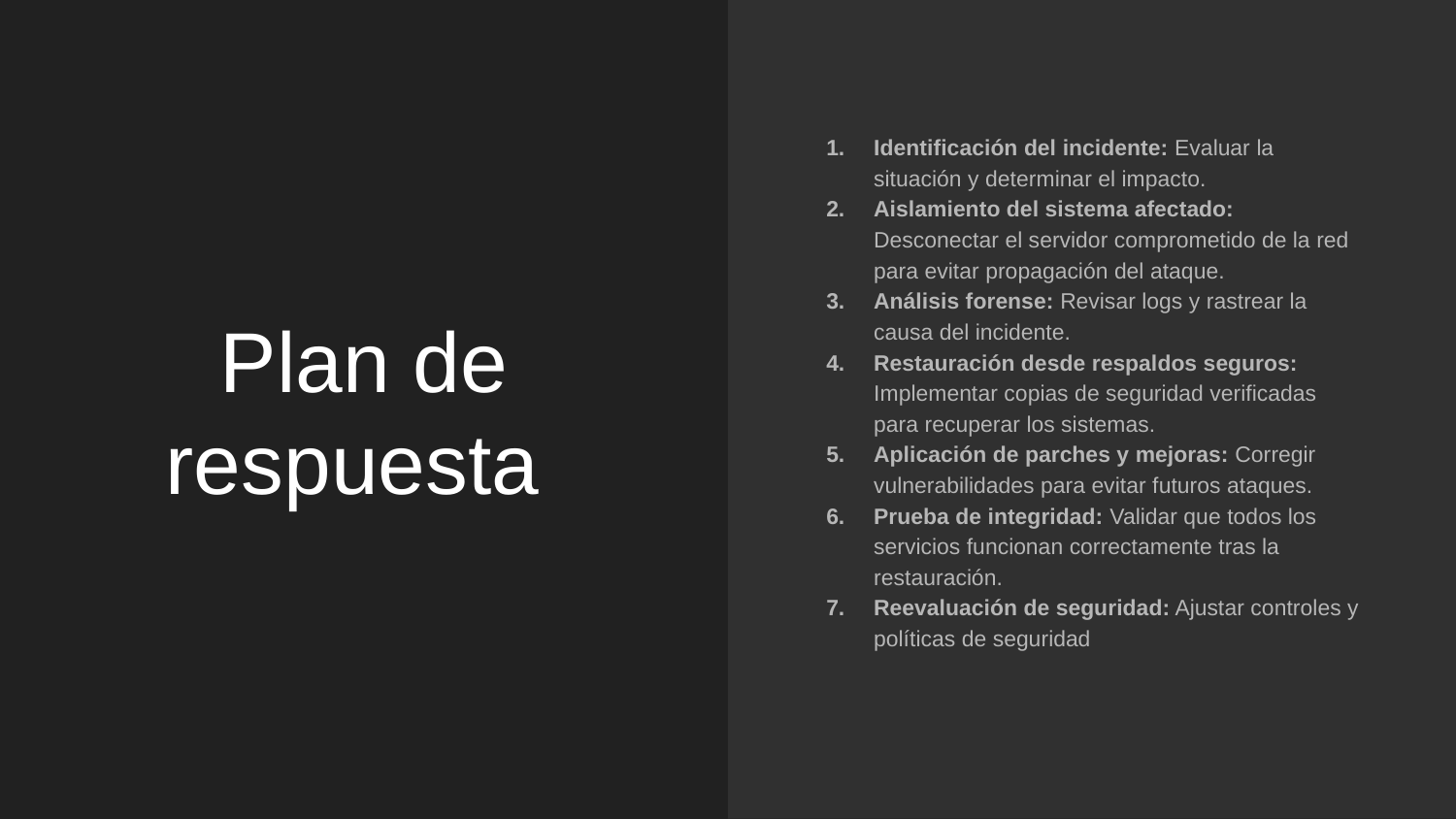

Identificación del incidente: Evaluar la situación y determinar el impacto.
Aislamiento del sistema afectado: Desconectar el servidor comprometido de la red para evitar propagación del ataque.
Análisis forense: Revisar logs y rastrear la causa del incidente.
Restauración desde respaldos seguros: Implementar copias de seguridad verificadas para recuperar los sistemas.
Aplicación de parches y mejoras: Corregir vulnerabilidades para evitar futuros ataques.
Prueba de integridad: Validar que todos los servicios funcionan correctamente tras la restauración.
Reevaluación de seguridad: Ajustar controles y políticas de seguridad

# Plan de respuesta